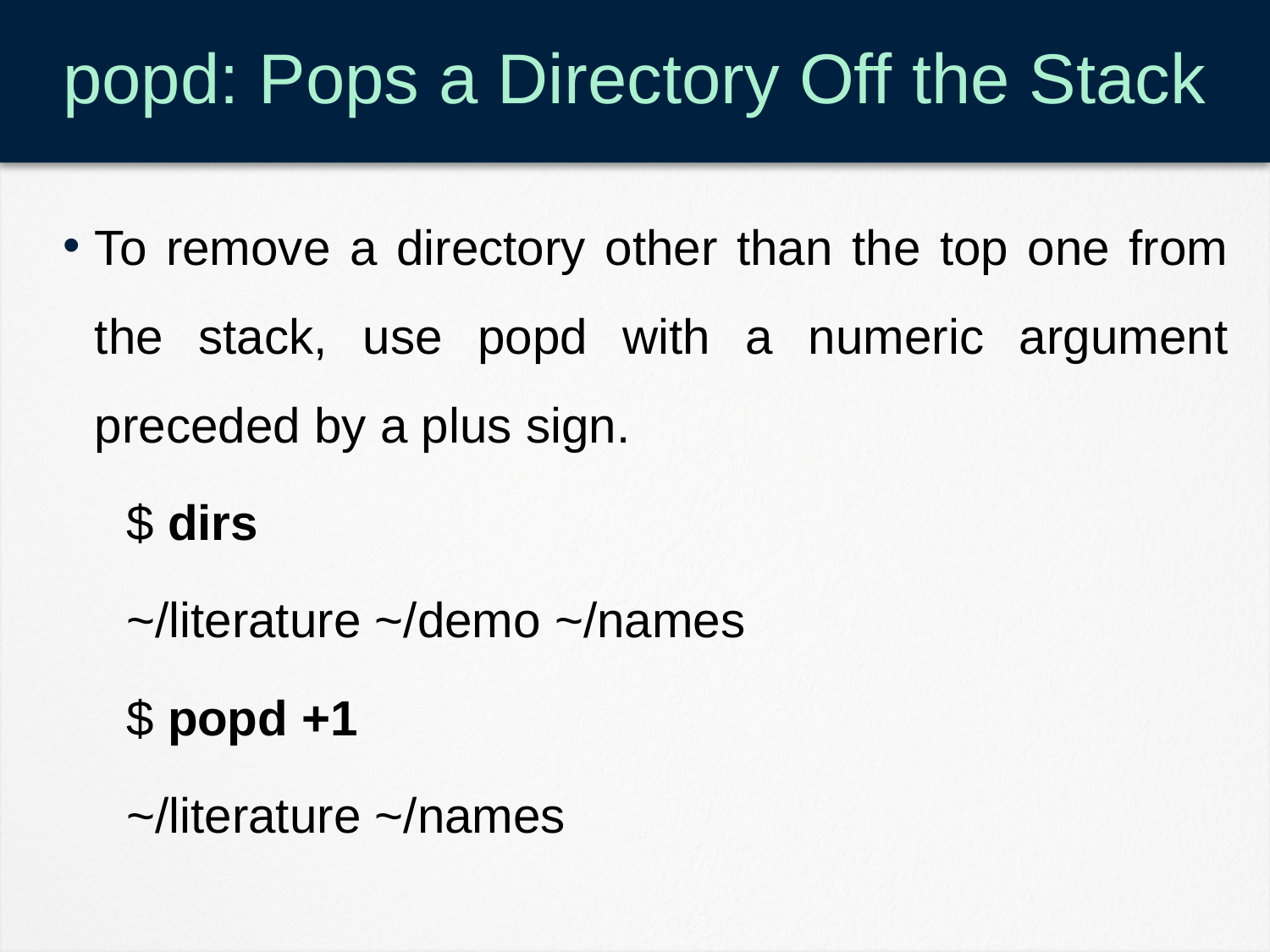

# popd: Pops a Directory Off the Stack
To remove a directory other than the top one from the stack, use popd with a numeric argument preceded by a plus sign.
$ dirs
~/literature ~/demo ~/names
$ popd +1
~/literature ~/names